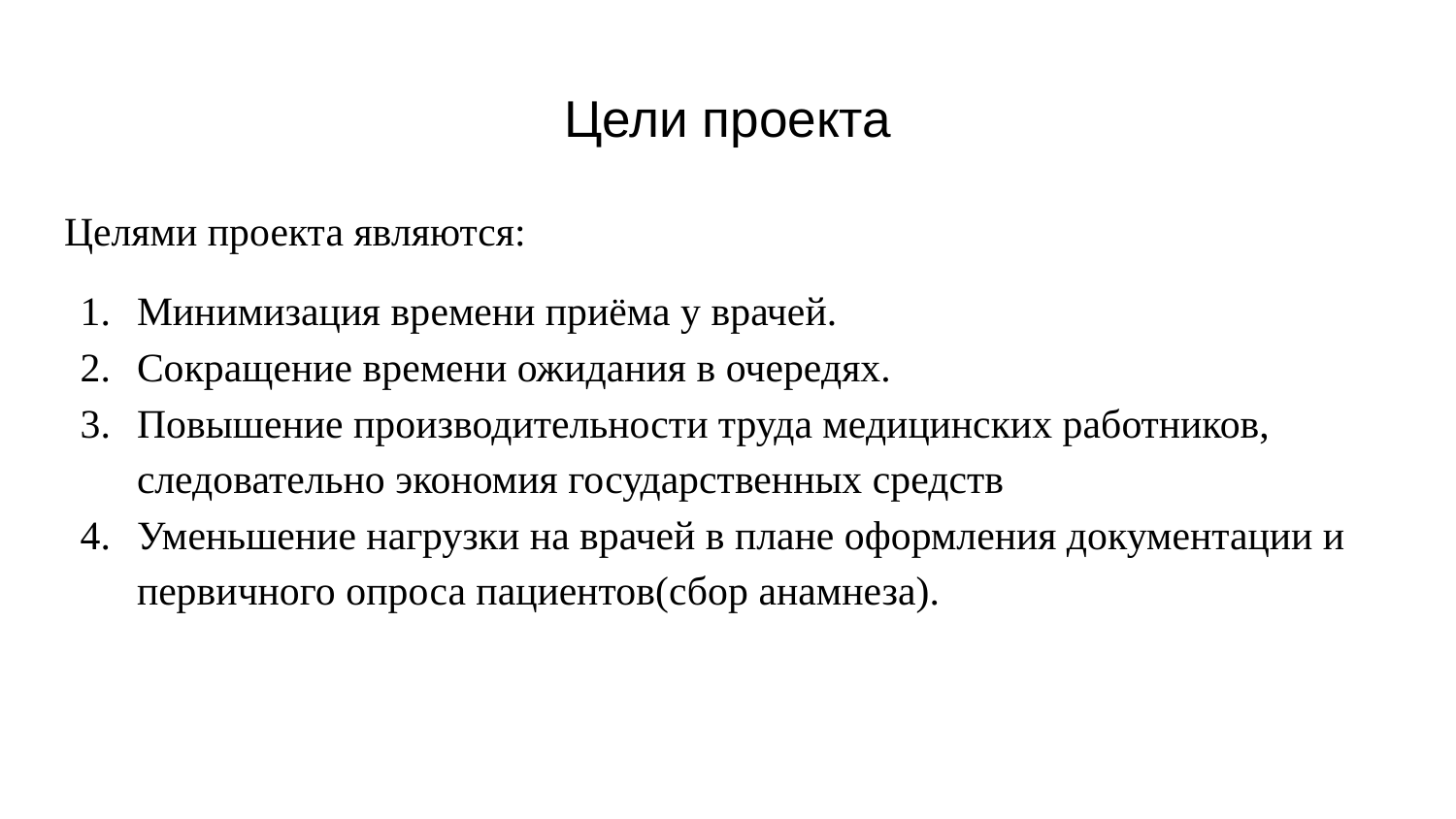

# Цели проекта
Целями проекта являются:
Минимизация времени приёма у врачей.
Сокращение времени ожидания в очередях.
Повышение производительности труда медицинских работников, следовательно экономия государственных средств
Уменьшение нагрузки на врачей в плане оформления документации и первичного опроса пациентов(сбор анамнеза).